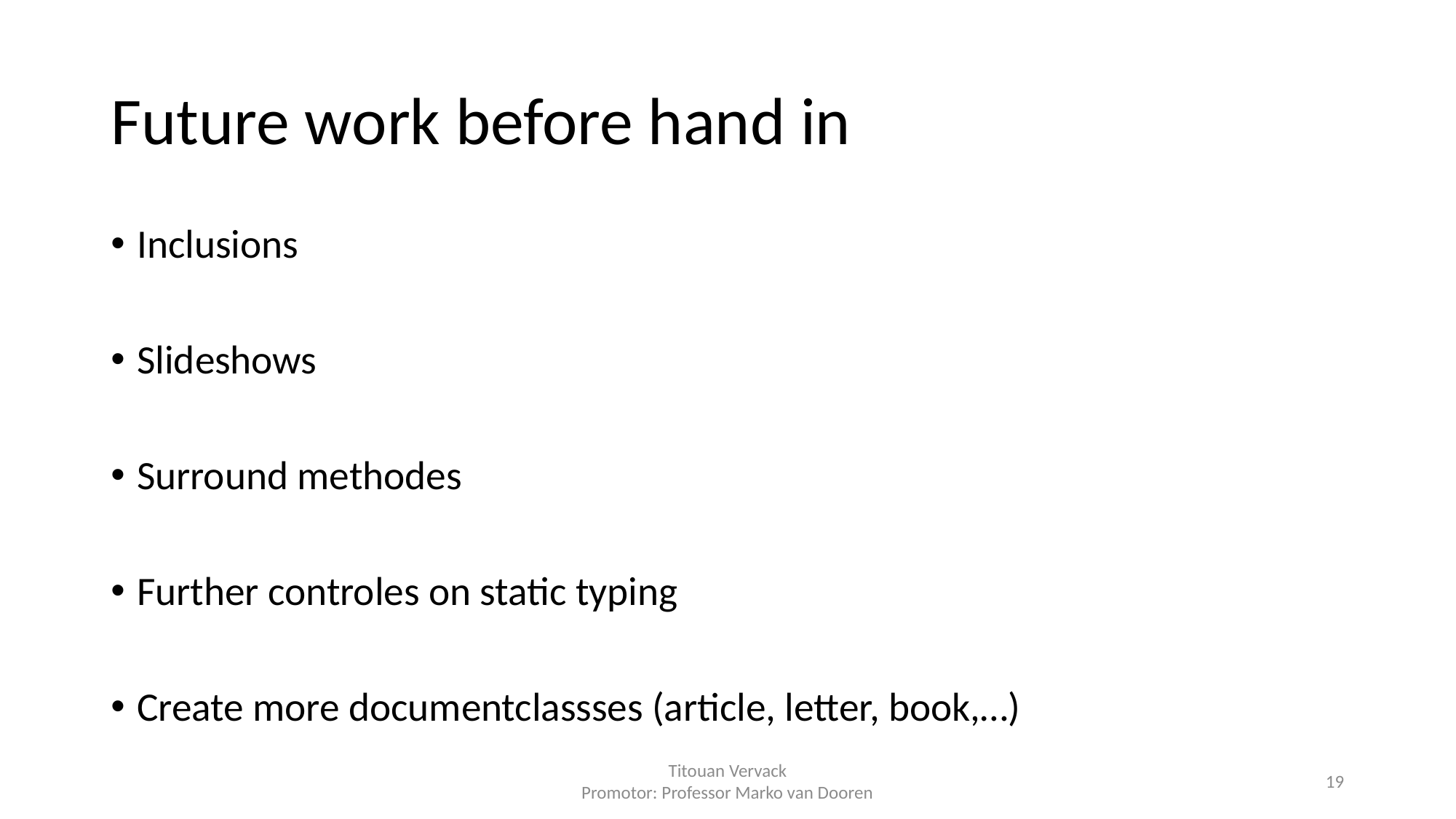

# Future work before hand in
Inclusions

Slideshows

Surround methodes

Further controles on static typing

Create more documentclassses (article, letter, book,…)
Titouan Vervack
Promotor: Professor Marko van Dooren
19